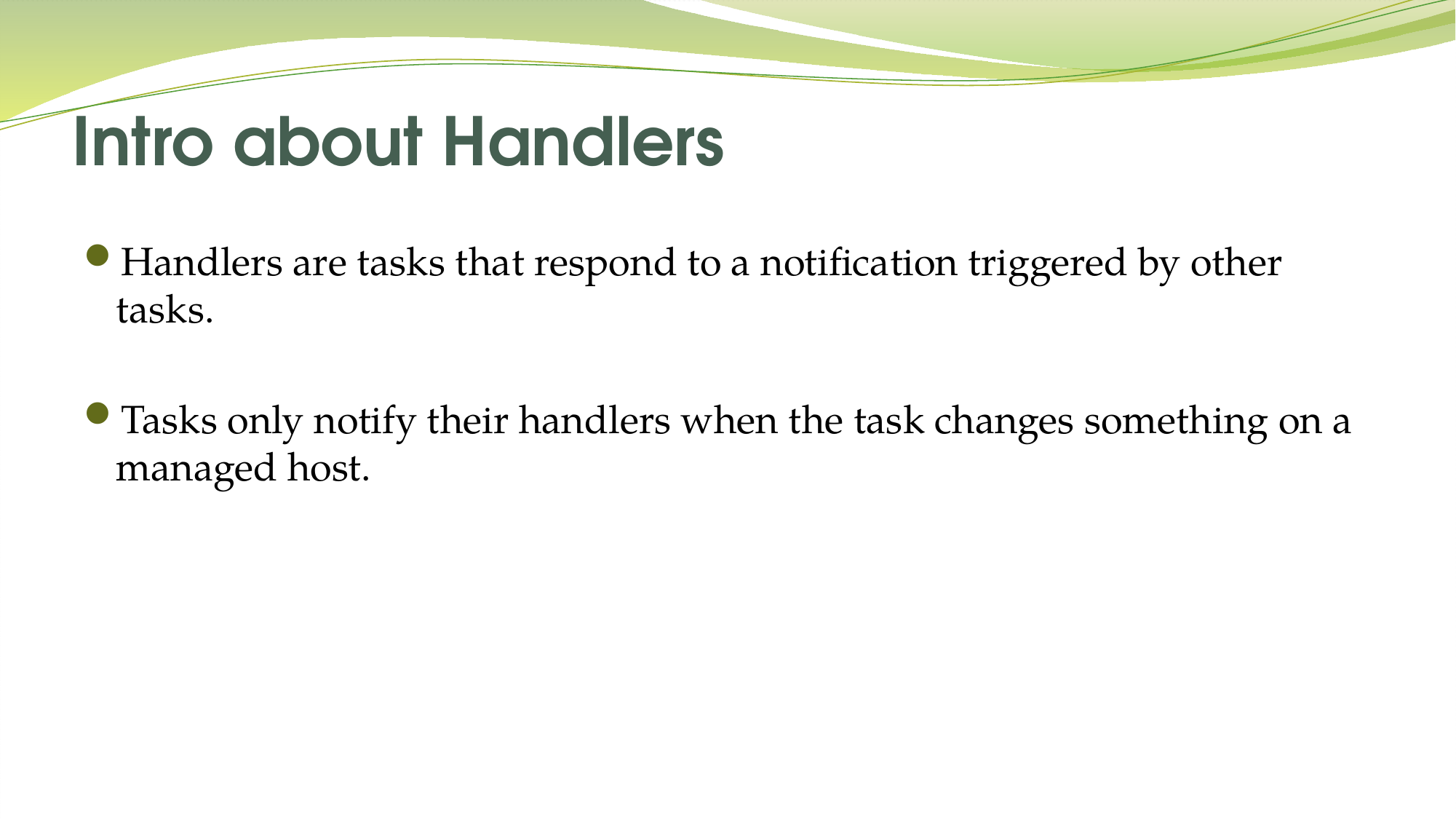

# Intro about Handlers
Handlers are tasks that respond to a notification triggered by other tasks.

Tasks only notify their handlers when the task changes something on a managed host.